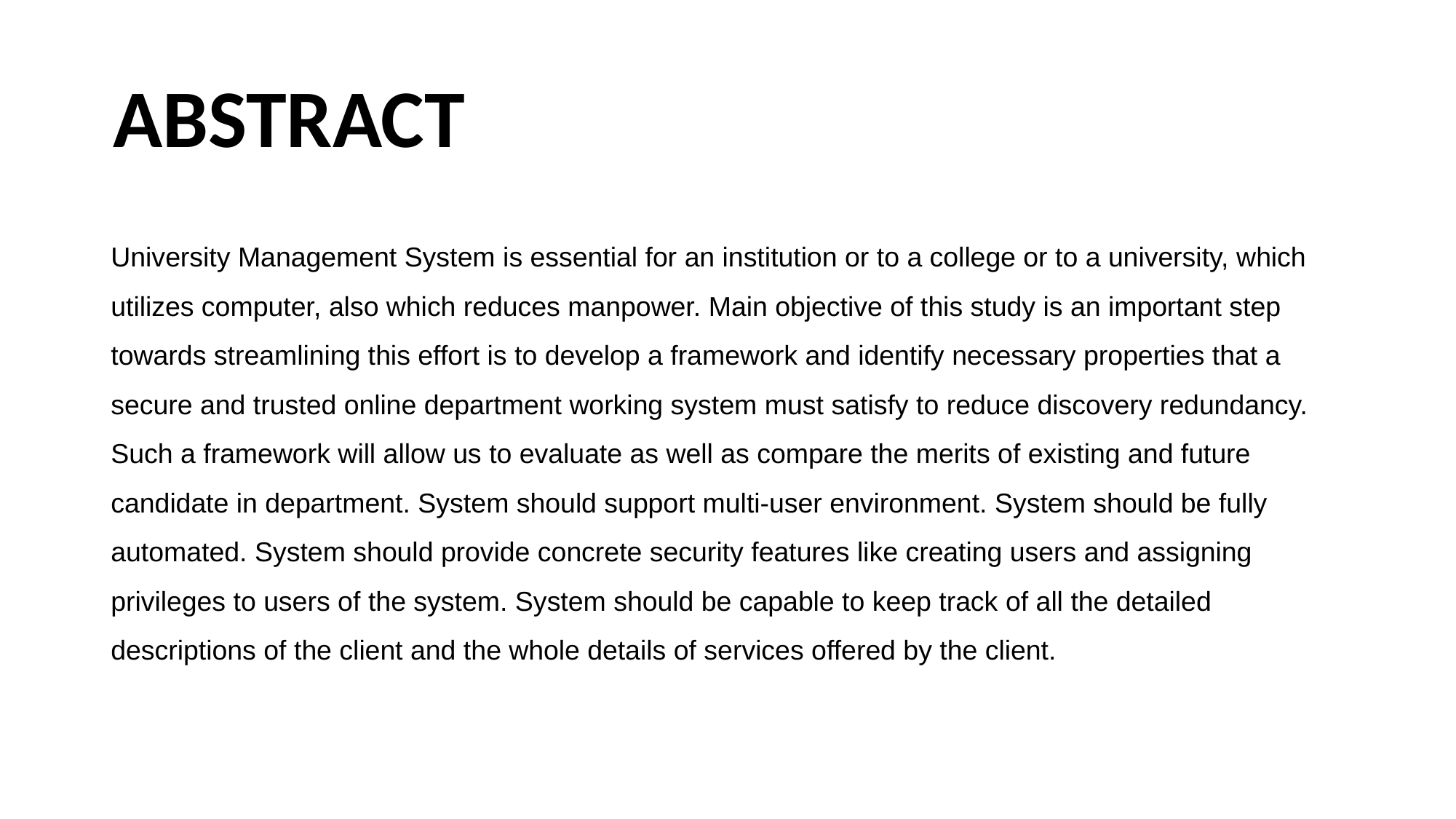

ABSTRACT
University Management System is essential for an institution or to a college or to a university, which utilizes computer, also which reduces manpower. Main objective of this study is an important step towards streamlining this effort is to develop a framework and identify necessary properties that a secure and trusted online department working system must satisfy to reduce discovery redundancy. Such a framework will allow us to evaluate as well as compare the merits of existing and future candidate in department. System should support multi-user environment. System should be fully automated. System should provide concrete security features like creating users and assigning privileges to users of the system. System should be capable to keep track of all the detailed descriptions of the client and the whole details of services offered by the client.